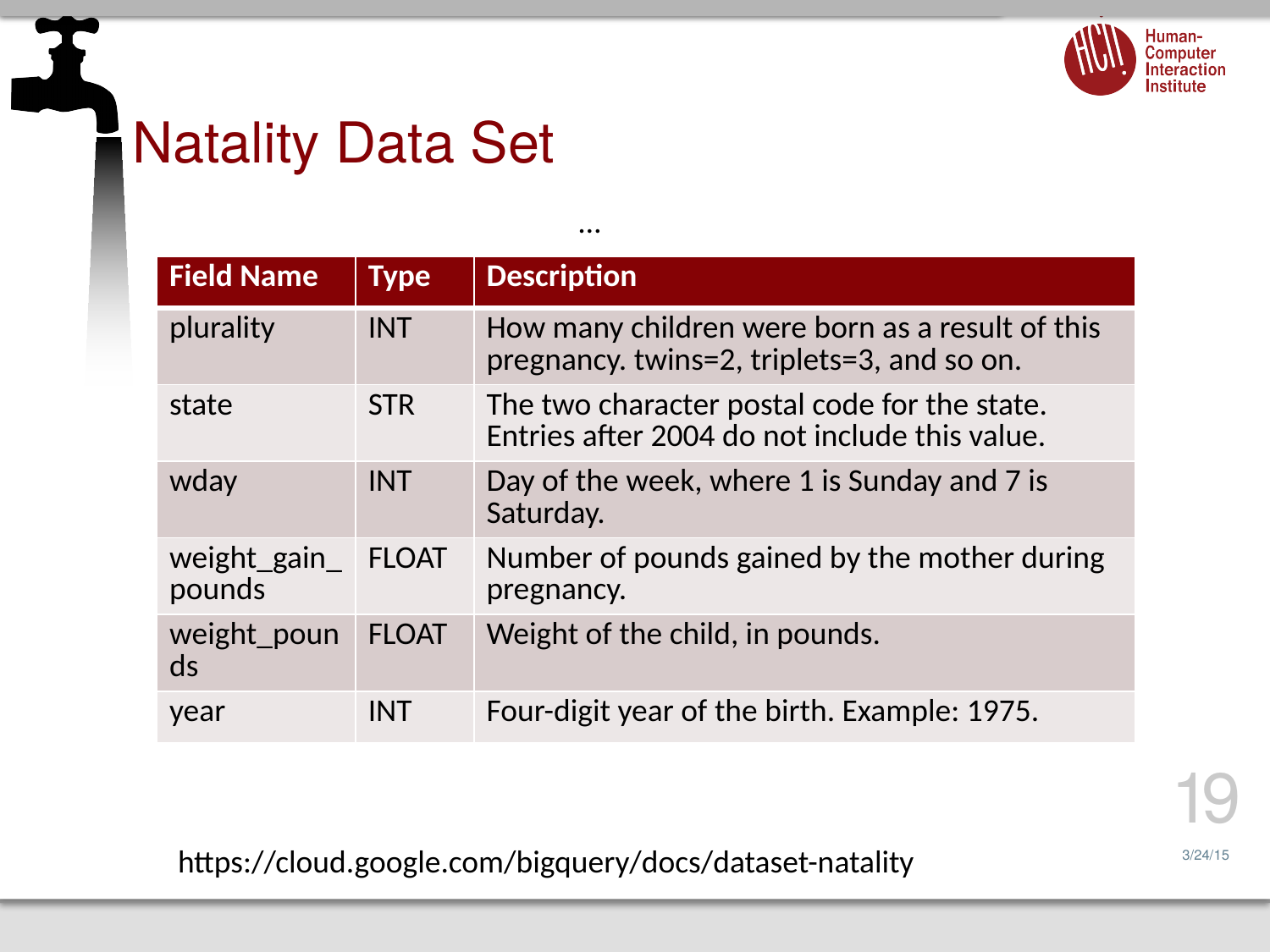

# Natality Data Set
…
| Field Name | Type | Description |
| --- | --- | --- |
| plurality | INT | How many children were born as a result of this pregnancy. twins=2, triplets=3, and so on. |
| state | STR | The two character postal code for the state. Entries after 2004 do not include this value. |
| wday | INT | Day of the week, where 1 is Sunday and 7 is Saturday. |
| weight\_gain\_pounds | FLOAT | Number of pounds gained by the mother during pregnancy. |
| weight\_pounds | FLOAT | Weight of the child, in pounds. |
| year | INT | Four-digit year of the birth. Example: 1975. |
19
https://cloud.google.com/bigquery/docs/dataset-natality
3/24/15